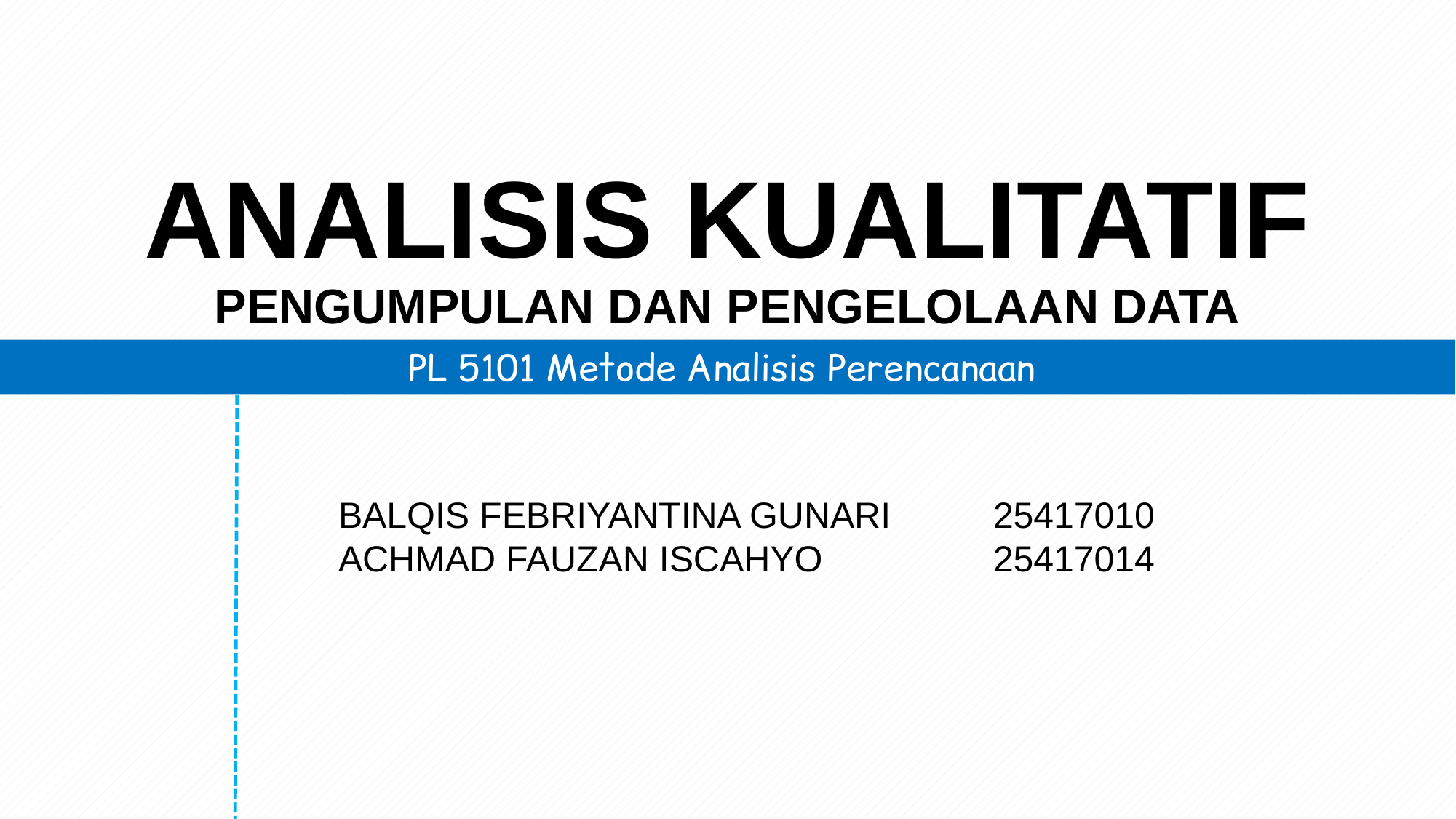

# ANALISIS KUALITATIF PENGUMPULAN DAN PENGELOLAAN DATA
PL 5101 Metode Analisis Perencanaan
			BALQIS FEBRIYANTINA GUNARI	25417010
			ACHMAD FAUZAN ISCAHYO		25417014